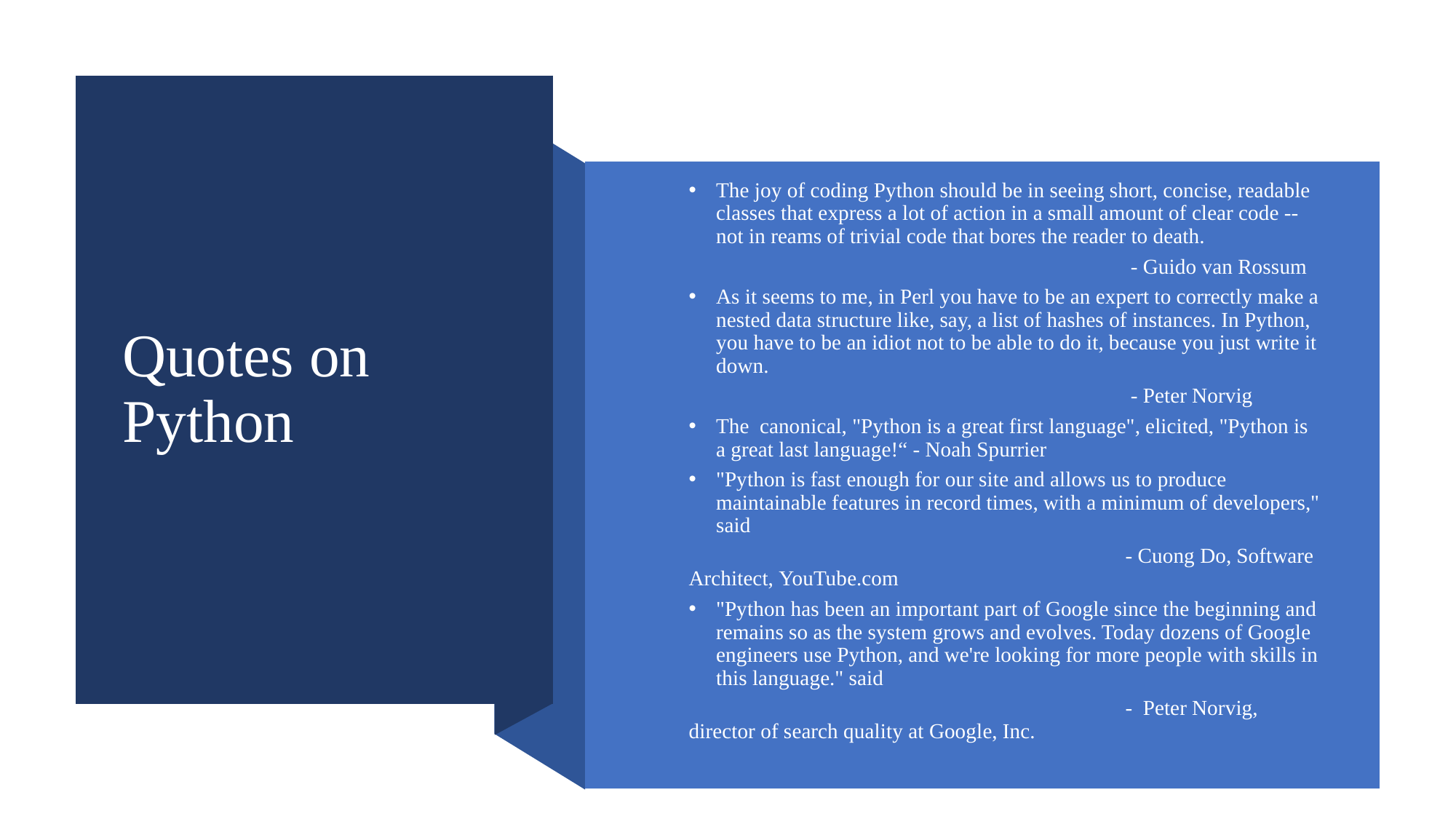

# Quotes on Python
The joy of coding Python should be in seeing short, concise, readable classes that express a lot of action in a small amount of clear code -- not in reams of trivial code that bores the reader to death.
				 - Guido van Rossum
As it seems to me, in Perl you have to be an expert to correctly make a nested data structure like, say, a list of hashes of instances. In Python, you have to be an idiot not to be able to do it, because you just write it down.
				 - Peter Norvig
The  canonical, "Python is a great first language", elicited, "Python is a great last language!“ - Noah Spurrier
"Python is fast enough for our site and allows us to produce maintainable features in record times, with a minimum of developers," said
				- Cuong Do, Software Architect, YouTube.com
"Python has been an important part of Google since the beginning and remains so as the system grows and evolves. Today dozens of Google engineers use Python, and we're looking for more people with skills in this language." said
				-  Peter Norvig, director of search quality at Google, Inc.